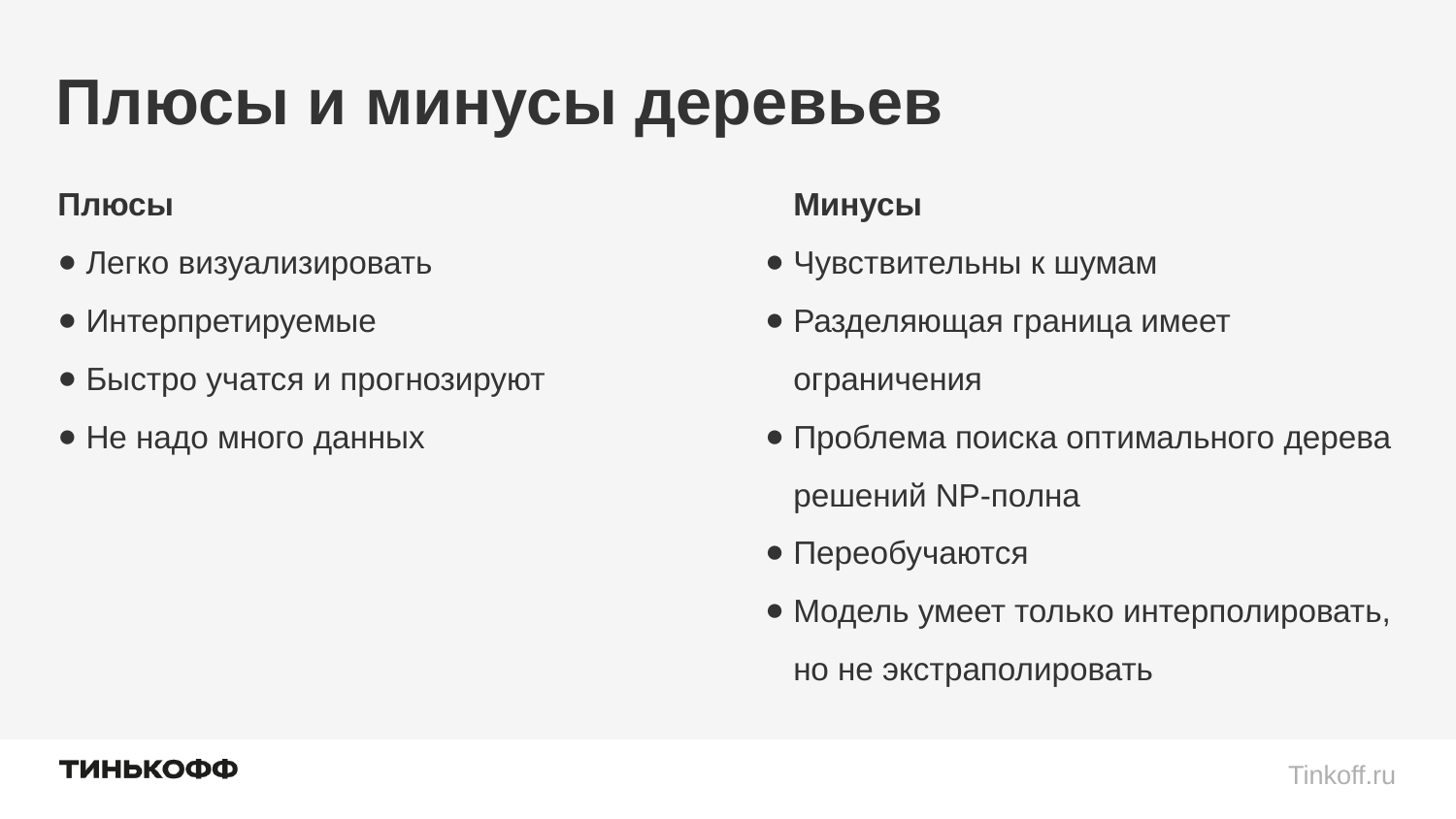

# Плюсы и минусы деревьев
Плюсы
Легко визуализировать
Интерпретируемые
Быстро учатся и прогнозируют
Не надо много данных

Минусы
Чувствительны к шумам
Разделяющая граница имеет ограничения
Проблема поиска оптимального дерева решений NP-полна
Переобучаются
Модель умеет только интерполировать, но не экстраполировать